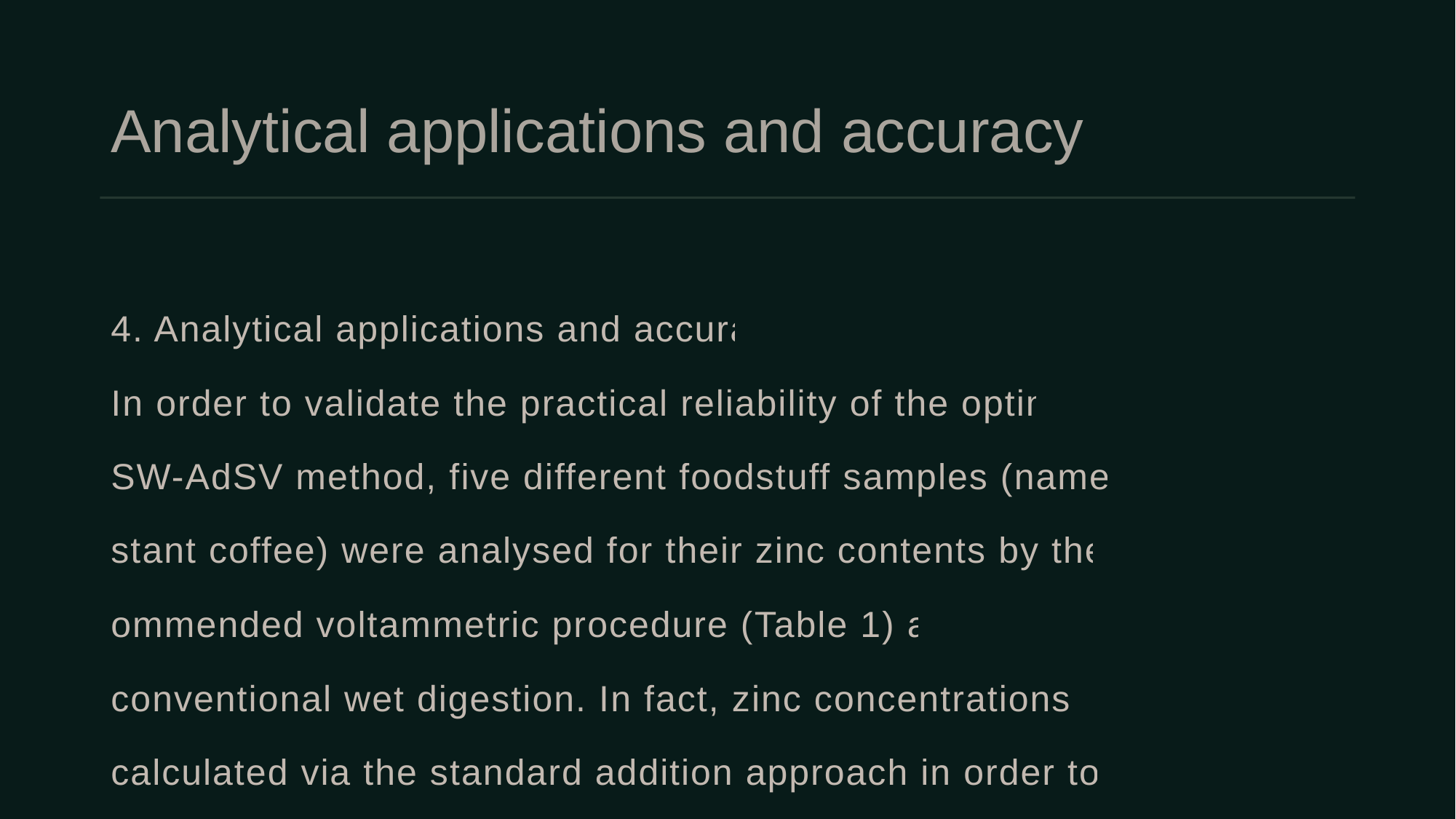

# Analytical applications and accuracy
4. Analytical applications and accuracy
In order to validate the practical reliability of the optimized
SW-AdSV method, five different foodstuff samples (namely in-
stant coffee) were analysed for their zinc contents by the rec-
ommended voltammetric procedure (Table 1) after
conventional wet digestion. In fact, zinc concentrations were
calculated via the standard addition approach in order to min-
imize the sample matrix interference. Typical analytical results
correspond to the mean values of four replicate determinations
are summarized in Table 2. The accuracy of the developed elec-
troanalytical method was verified by comparing the analytical
results obtained by SW-AdSV method with that obtained by
atomic absorption spectrometric (AAS) method for the same
instant coffee samples. As can be seen from Table 2, the results
obtained by the developed voltammetric method compared
favorably with those obtained by the spectroscopic reference
method. The agreement of the compared result was tested by
the paired t-test statistical approach (Miller and Miller,1994). The means of both analytical methods were found to
be not differ significantly, since all the calculated t-test value
were less than the critical value (2.45) at the 95% confidence
level (P = 0.05). There is no statistical evidence that the means
of the proposed voltammetric method differ significantly from
the means of the reference methods (null hypotheses is
obtained).Acknowledgements
This work was supported by College of Science Research Cen-
ter (Project No. ST/Chem/2007/35) and also was supported by
King Abdulaziz City for Science and Technology (Project No.